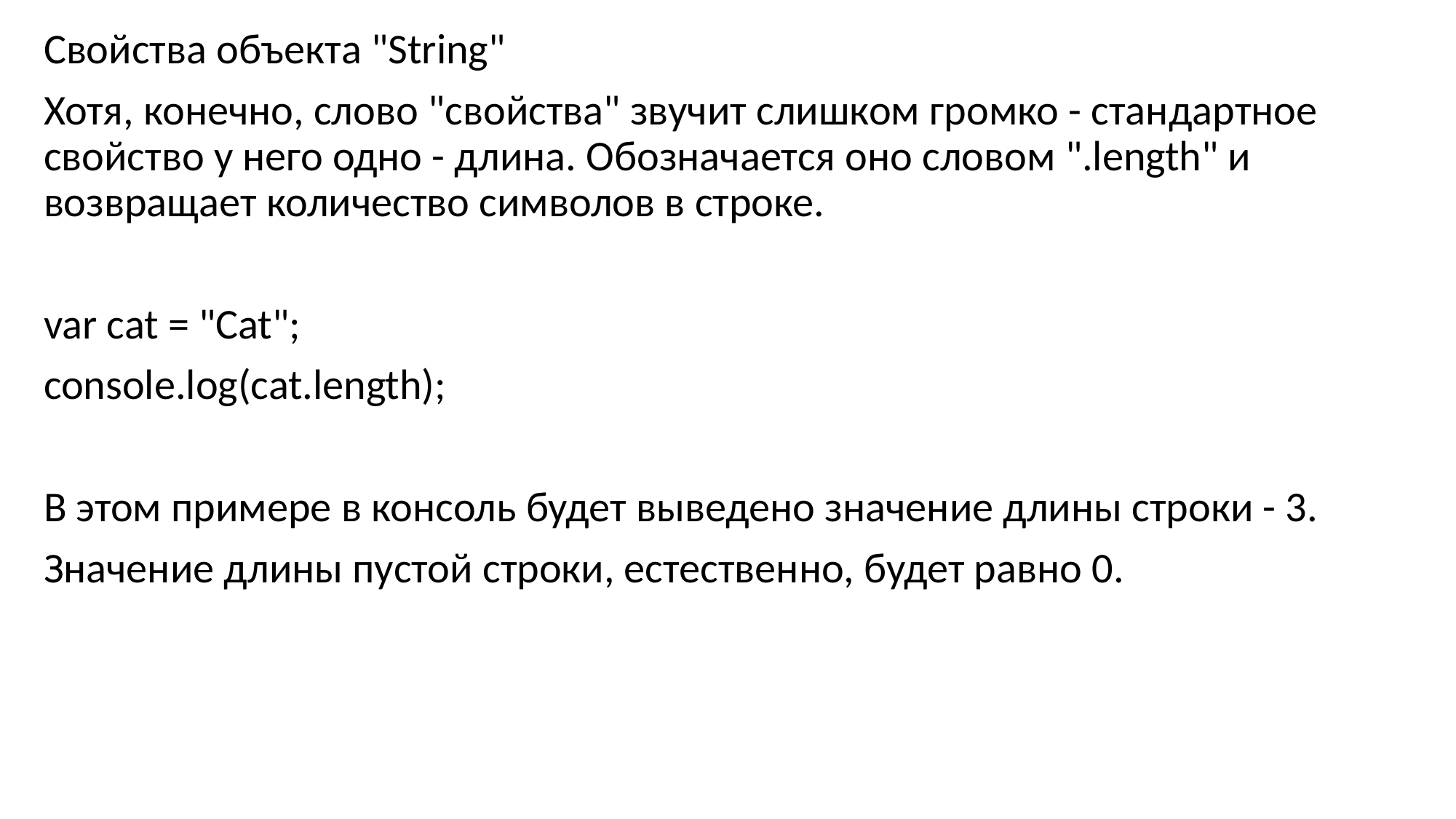

Свойства объекта "String"
Хотя, конечно, слово "свойства" звучит слишком громко - стандартное свойство у него одно - длина. Обозначается оно словом ".length" и возвращает количество символов в строке.

var cat = "Cat";
console.log(cat.length);

В этом примере в консоль будет выведено значение длины строки - 3.
Значение длины пустой строки, естественно, будет равно 0.